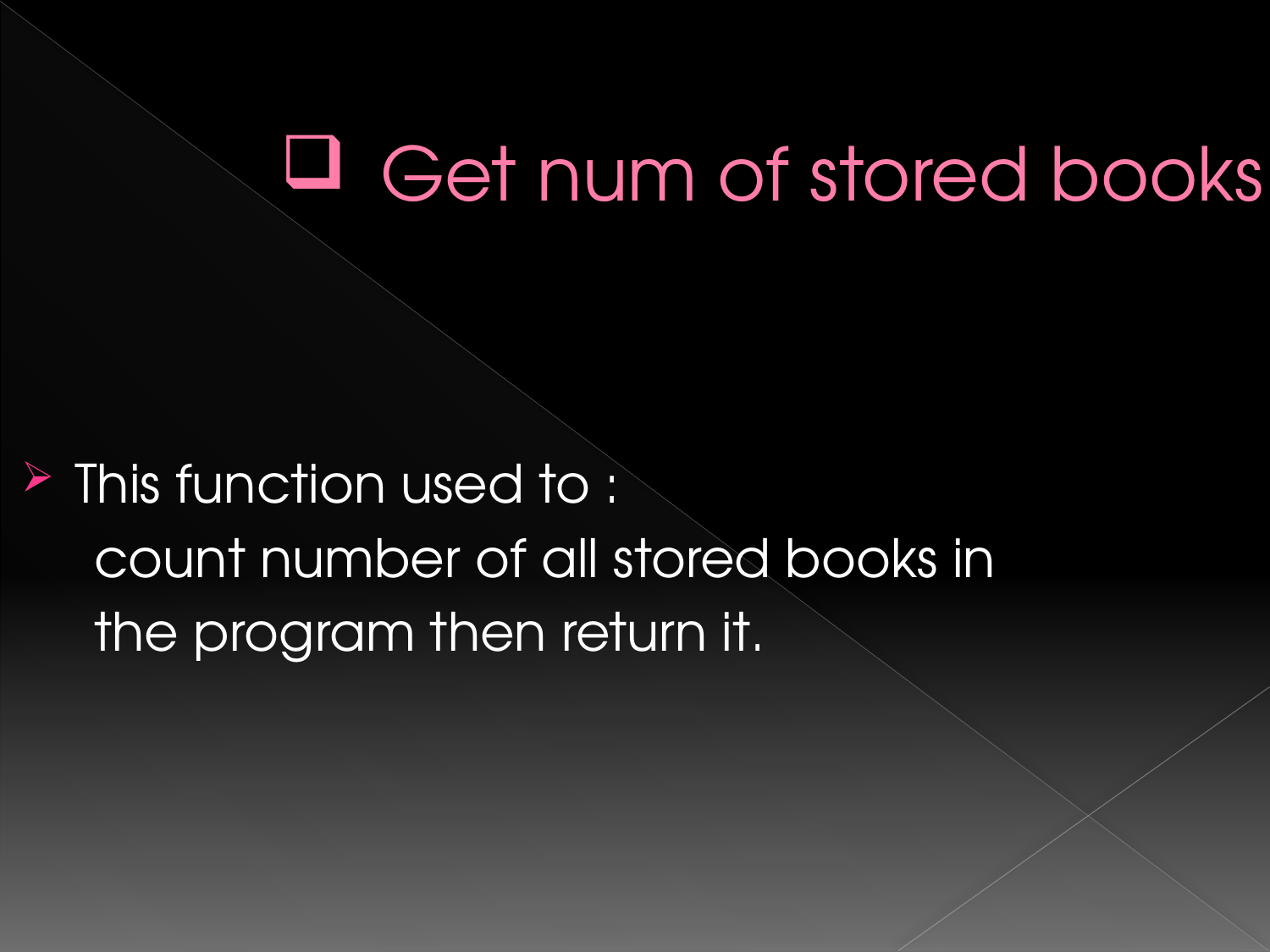

# Get num of stored books
This function used to :
     count number of all stored books in
     the program then return it.